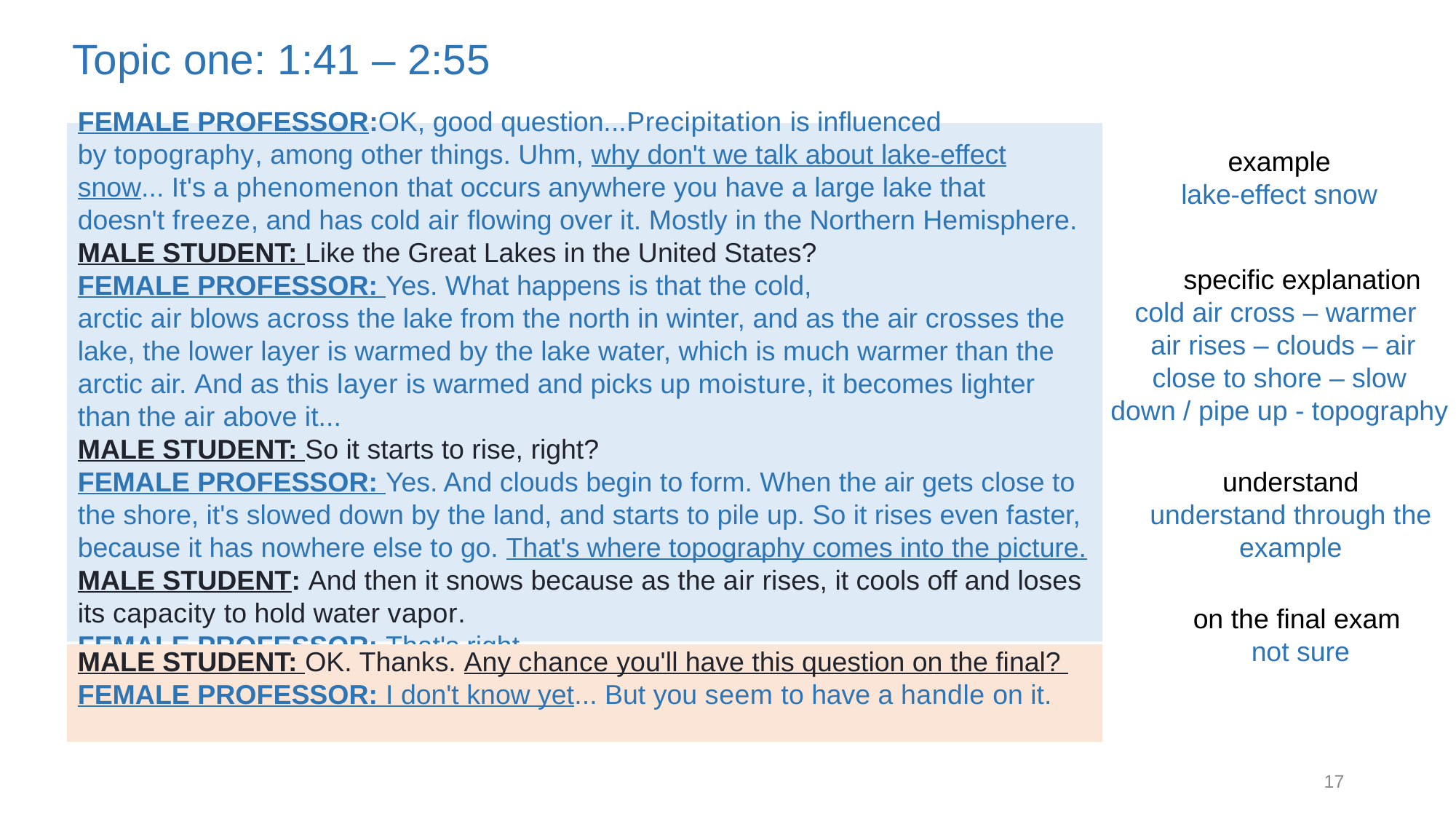

Topic one: 1:41 – 2:55
FEMALE PROFESSOR:OK, good question...Precipitation is influenced by topography, among other things. Uhm, why don't we talk about lake-effect snow... It's a phenomenon that occurs anywhere you have a large lake that doesn't freeze, and has cold air flowing over it. Mostly in the Northern Hemisphere.
MALE STUDENT: Like the Great Lakes in the United States?
FEMALE PROFESSOR: Yes. What happens is that the cold, arctic air blows across the lake from the north in winter, and as the air crosses the lake, the lower layer is warmed by the lake water, which is much warmer than the arctic air. And as this layer is warmed and picks up moisture, it becomes lighter than the air above it...
MALE STUDENT: So it starts to rise, right? 
FEMALE PROFESSOR: Yes. And clouds begin to form. When the air gets close to the shore, it's slowed down by the land, and starts to pile up. So it rises even faster, because it has nowhere else to go. That's where topography comes into the picture.
MALE STUDENT: And then it snows because as the air rises, it cools off and loses its capacity to hold water vapor.
FEMALE PROFESSOR: That's right. 
MALE STUDENT: OK. Thanks. Any chance you'll have this question on the final? 
FEMALE PROFESSOR: I don't know yet... But you seem to have a handle on it.

FEMALE PROFESSOR:OK, good question...Precipitation is influenced by topography, among other things. Uhm, why don't we talk about lake-effect snow... It's a phenomenon that occurs anywhere you have a large lake that doesn't freeze, and has cold air flowing over it. Mostly in the Northern Hemisphere.
MALE STUDENT: Like the Great Lakes in the United States?
FEMALE PROFESSOR: Yes. What happens is that the cold, arctic air blows across the lake from the north in winter, and as the air crosses the lake, the lower layer is warmed by the lake water, which is much warmer than the arctic air. And as this layer is warmed and picks up moisture, it becomes lighter than the air above it...
MALE STUDENT: So it starts to rise, right? 
FEMALE PROFESSOR: Yes. And clouds begin to form. When the air gets close to the shore, it's slowed down by the land, and starts to pile up. So it rises even faster, because it has nowhere else to go. That's where topography comes into the picture.
MALE STUDENT: And then it snows because as the air rises, it cools off and loses its capacity to hold water vapor.
FEMALE PROFESSOR: That's right.
example
lake-effect snow
      specific explanation
   cold air cross – warmer      air rises – clouds – air close to shore – slow down / pipe up - topography
understand
understand through the example
on the final exam
 not sure
MALE STUDENT: OK. Thanks. Any chance you'll have this question on the final? 
FEMALE PROFESSOR: I don't know yet... But you seem to have a handle on it.

17